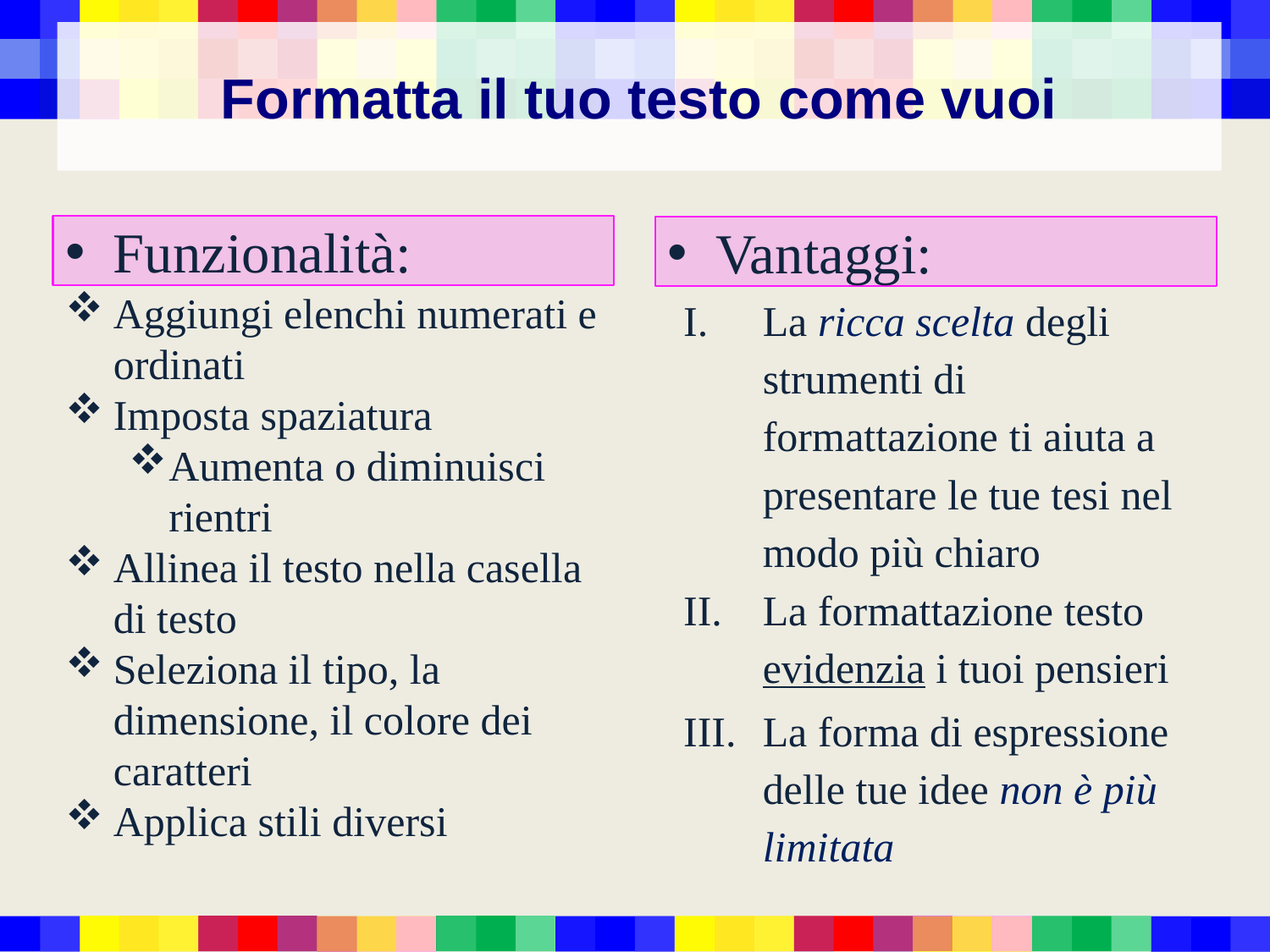

Formatta il tuo testo come vuoi
Funzionalità:
Vantaggi:
Aggiungi elenchi numerati e ordinati
Imposta spaziatura
Aumenta o diminuisci rientri
Allinea il testo nella casella di testo
Seleziona il tipo, la dimensione, il colore dei caratteri
Applica stili diversi

La ricca scelta degli strumenti di formattazione ti aiuta a presentare le tue tesi nel modo più chiaro
La formattazione testo evidenzia i tuoi pensieri
La forma di espressione delle tue idee non è più limitata